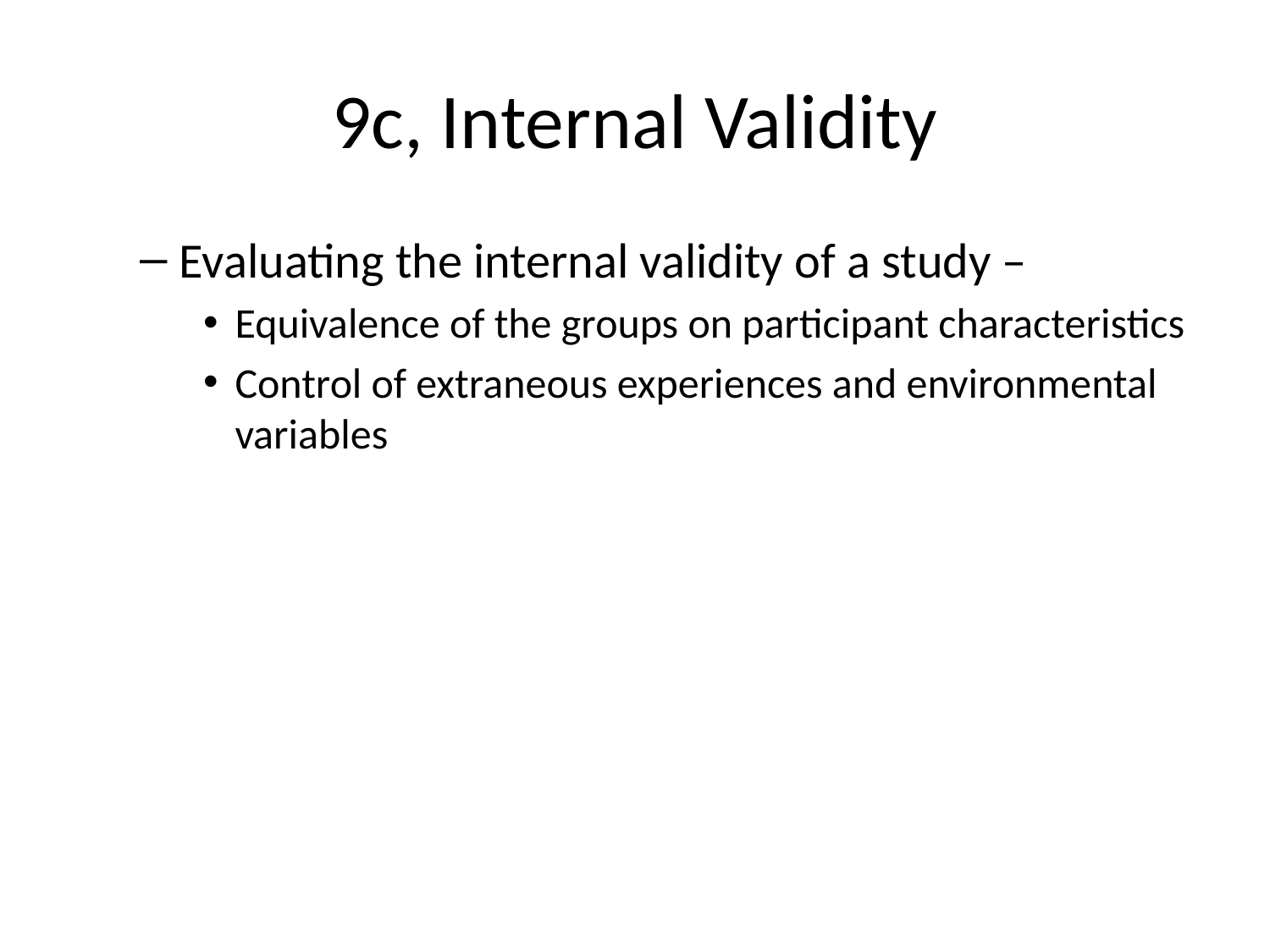

# 9c, Internal Validity
Evaluating the internal validity of a study –
Equivalence of the groups on participant characteristics
Control of extraneous experiences and environmental variables